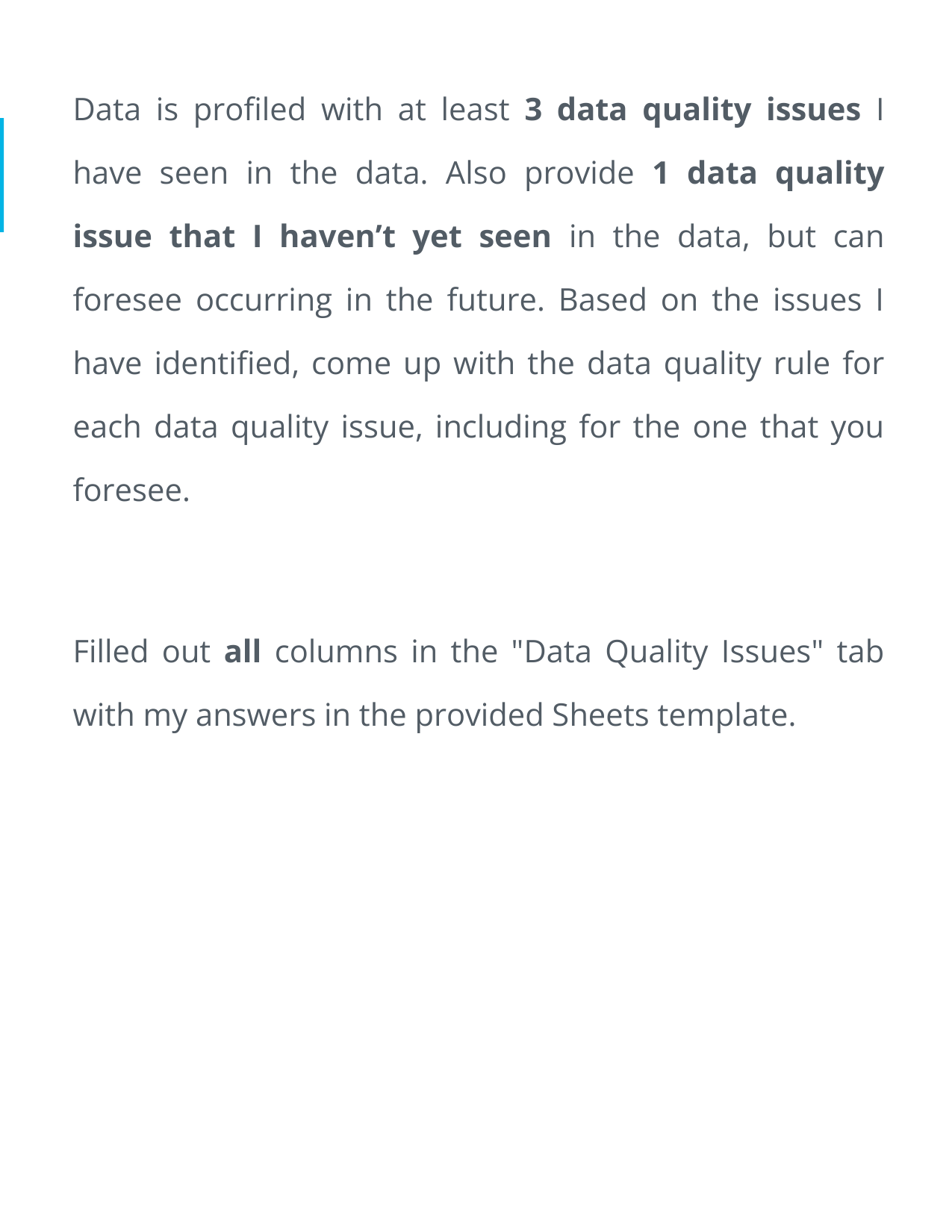

Data is profiled with at least 3 data quality issues I have seen in the data. Also provide 1 data quality issue that I haven’t yet seen in the data, but can foresee occurring in the future. Based on the issues I have identified, come up with the data quality rule for each data quality issue, including for the one that you foresee.

Filled out all columns in the "Data Quality Issues" tab with my answers in the provided Sheets template.